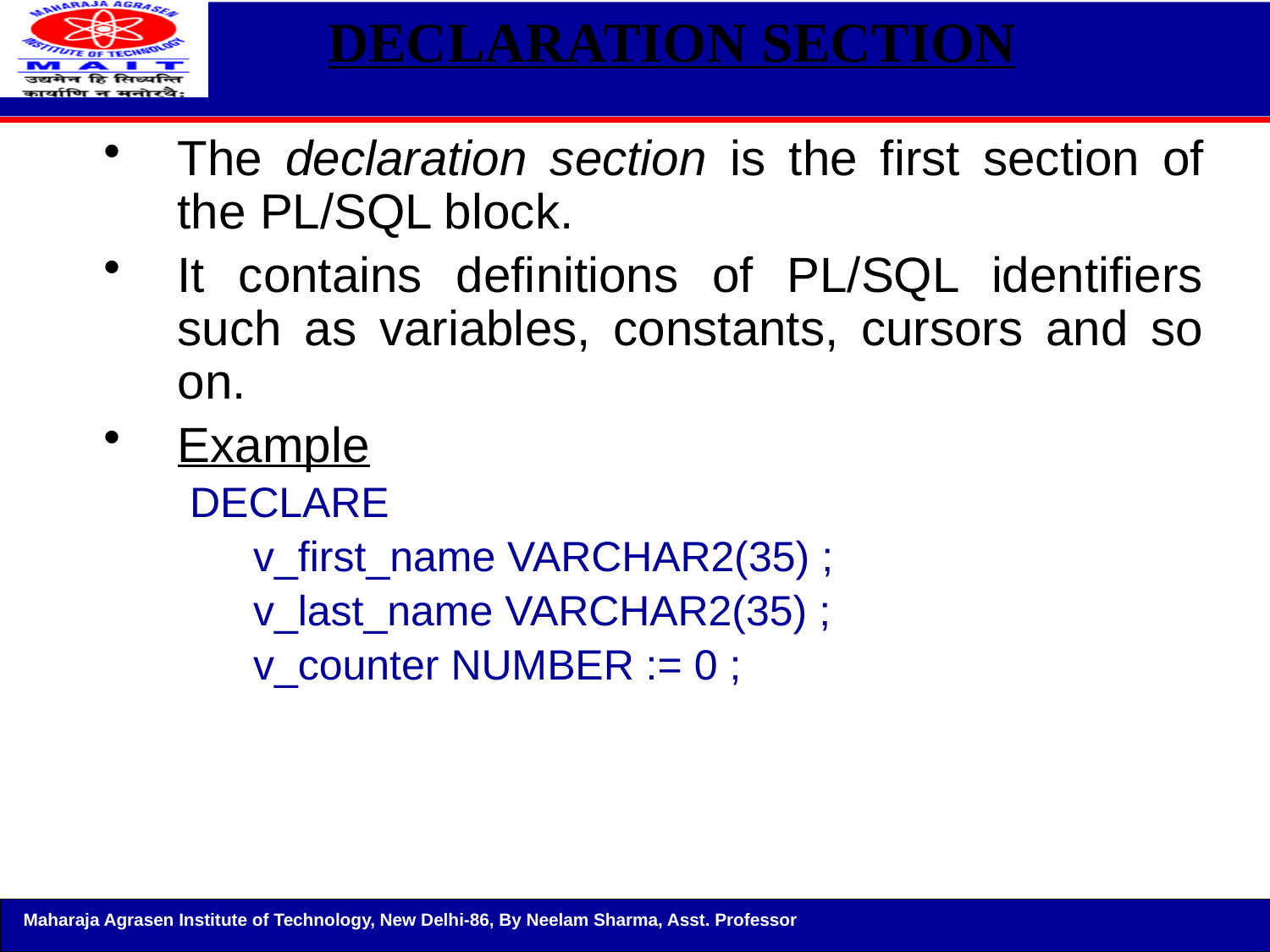

Bordoloi and Bock
# DECLARATION SECTION
The declaration section is the first section of the PL/SQL block.
It contains definitions of PL/SQL identifiers such as variables, constants, cursors and so on.
Example
DECLARE
	v_first_name VARCHAR2(35) ;
	v_last_name VARCHAR2(35) ;
	v_counter NUMBER := 0 ;